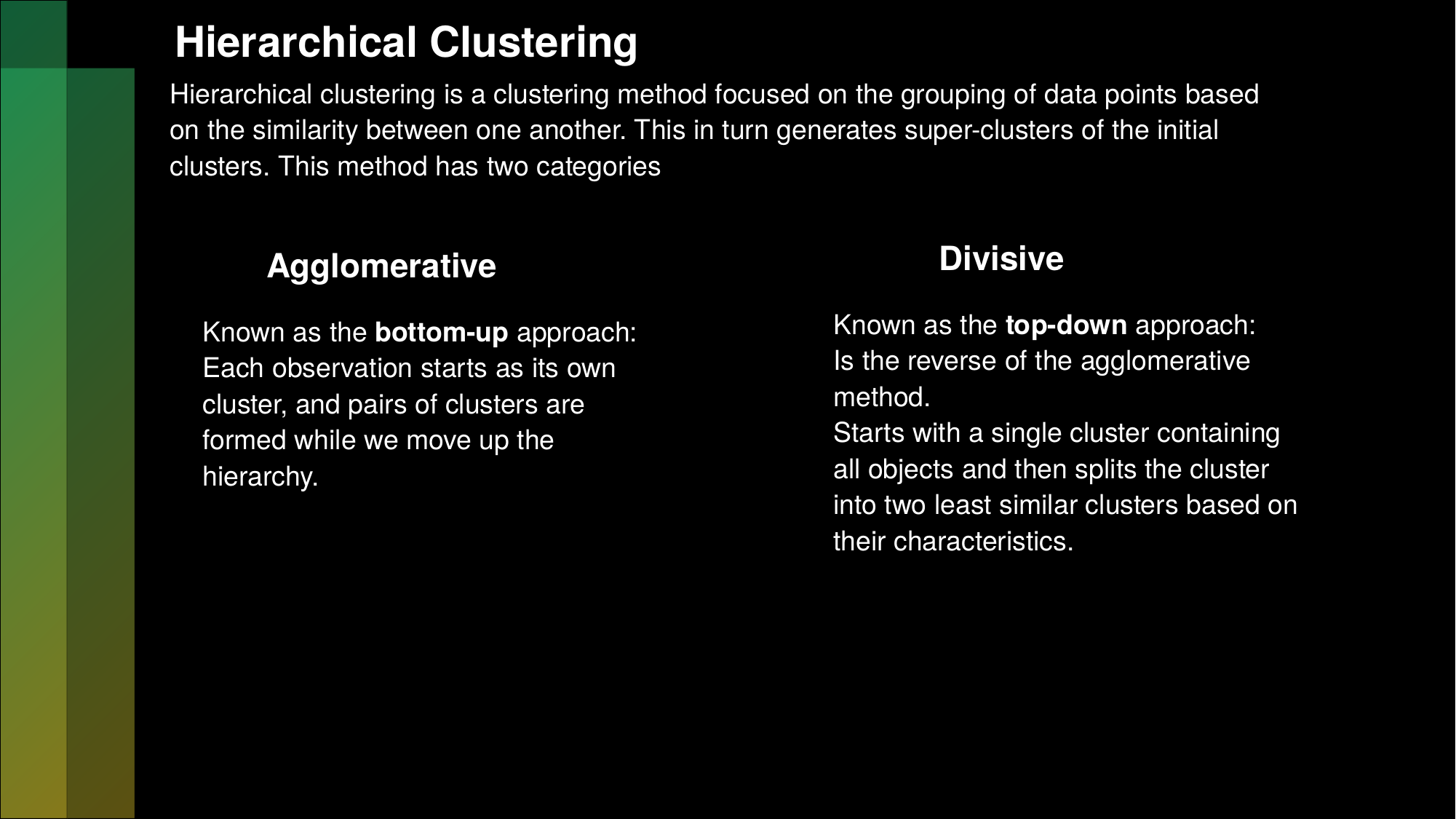

# Hierarchical Clustering
Hierarchical clustering is a clustering method focused on the grouping of data points based on the similarity between one another. This in turn generates super-clusters of the initial clusters. This method has two categories
Divisive
Agglomerative
Known as the top-down approach:    Is the reverse of the agglomerative method.                                         Starts with a single cluster containing all objects and then splits the cluster into two least similar clusters based on their characteristics.
Known as the bottom-up approach: Each observation starts as its own cluster, and pairs of clusters are formed while we move up the hierarchy.